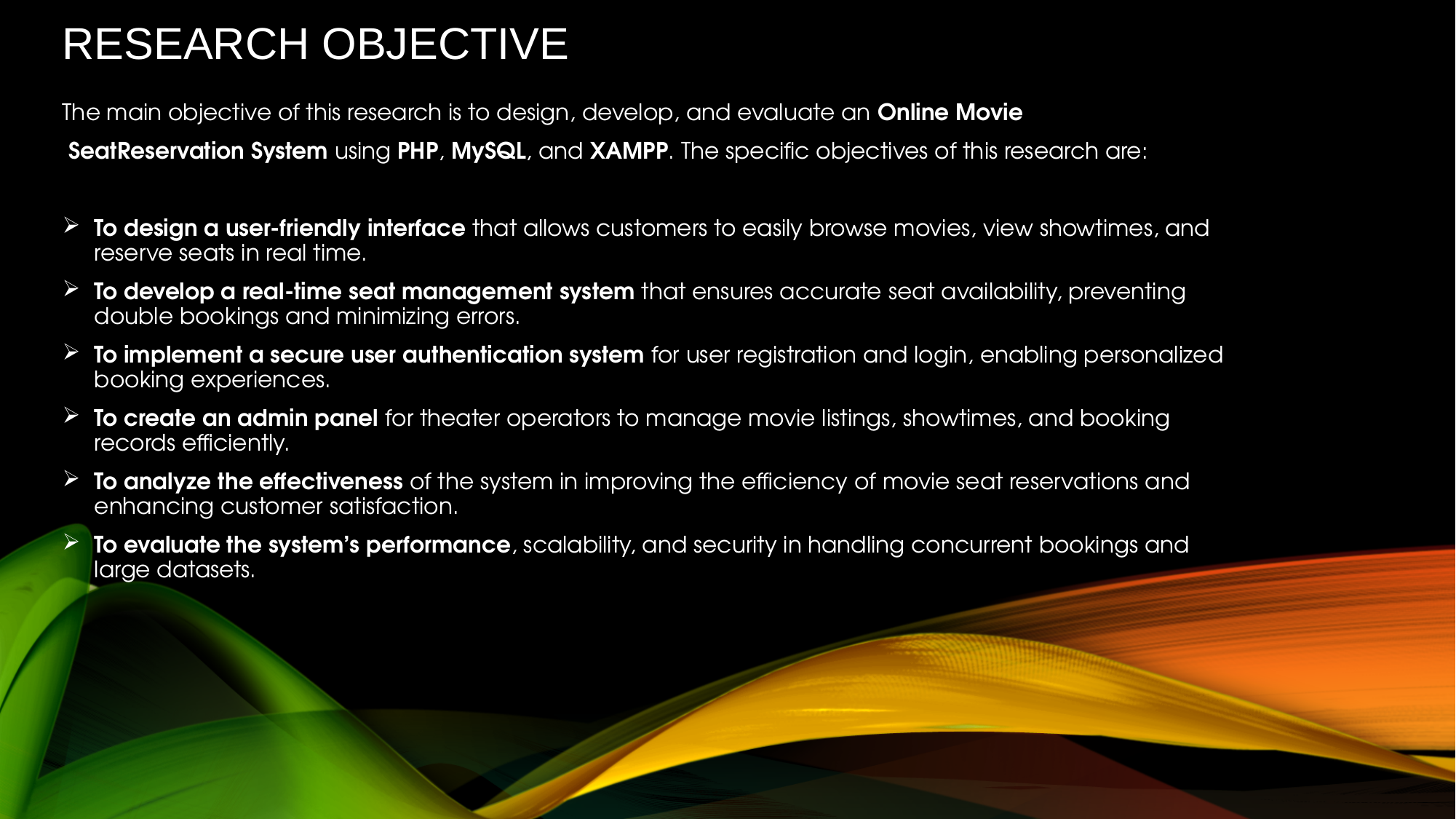

# RESEARCH OBJECTIVE
The main objective of this research is to design, develop, and evaluate an Online Movie
 SeatReservation System using PHP, MySQL, and XAMPP. The specific objectives of this research are:

To design a user-friendly interface that allows customers to easily browse movies, view showtimes, and reserve seats in real time.
To develop a real-time seat management system that ensures accurate seat availability, preventing double bookings and minimizing errors.
To implement a secure user authentication system for user registration and login, enabling personalized booking experiences.
To create an admin panel for theater operators to manage movie listings, showtimes, and booking records efficiently.
To analyze the effectiveness of the system in improving the efficiency of movie seat reservations and enhancing customer satisfaction.
To evaluate the system’s performance, scalability, and security in handling concurrent bookings and large datasets.